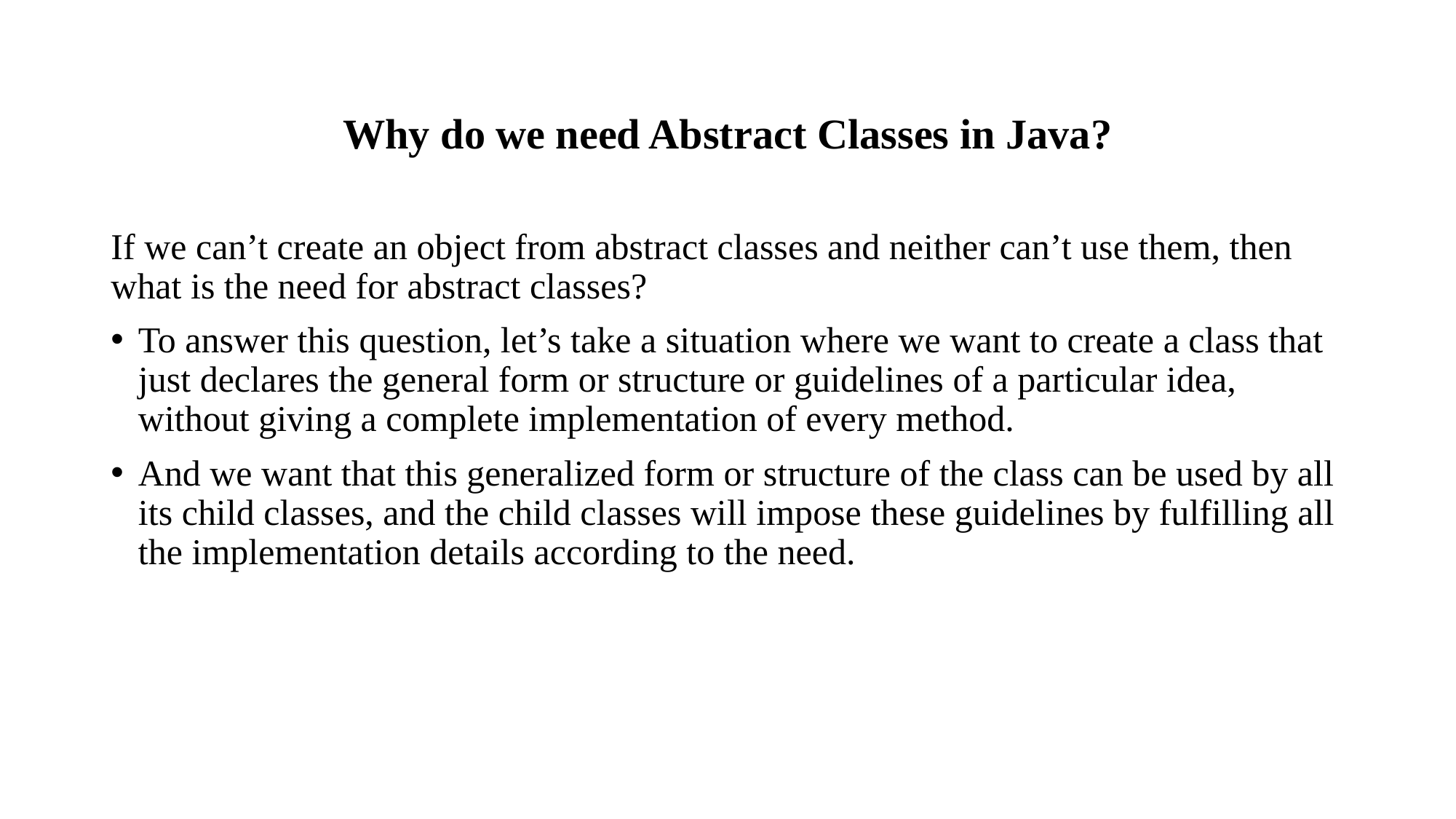

Why do we need Abstract Classes in Java?

If we can’t create an object from abstract classes and neither can’t use them, then what is the need for abstract classes?
To answer this question, let’s take a situation where we want to create a class that just declares the general form or structure or guidelines of a particular idea, without giving a complete implementation of every method.
And we want that this generalized form or structure of the class can be used by all its child classes, and the child classes will impose these guidelines by fulfilling all the implementation details according to the need.